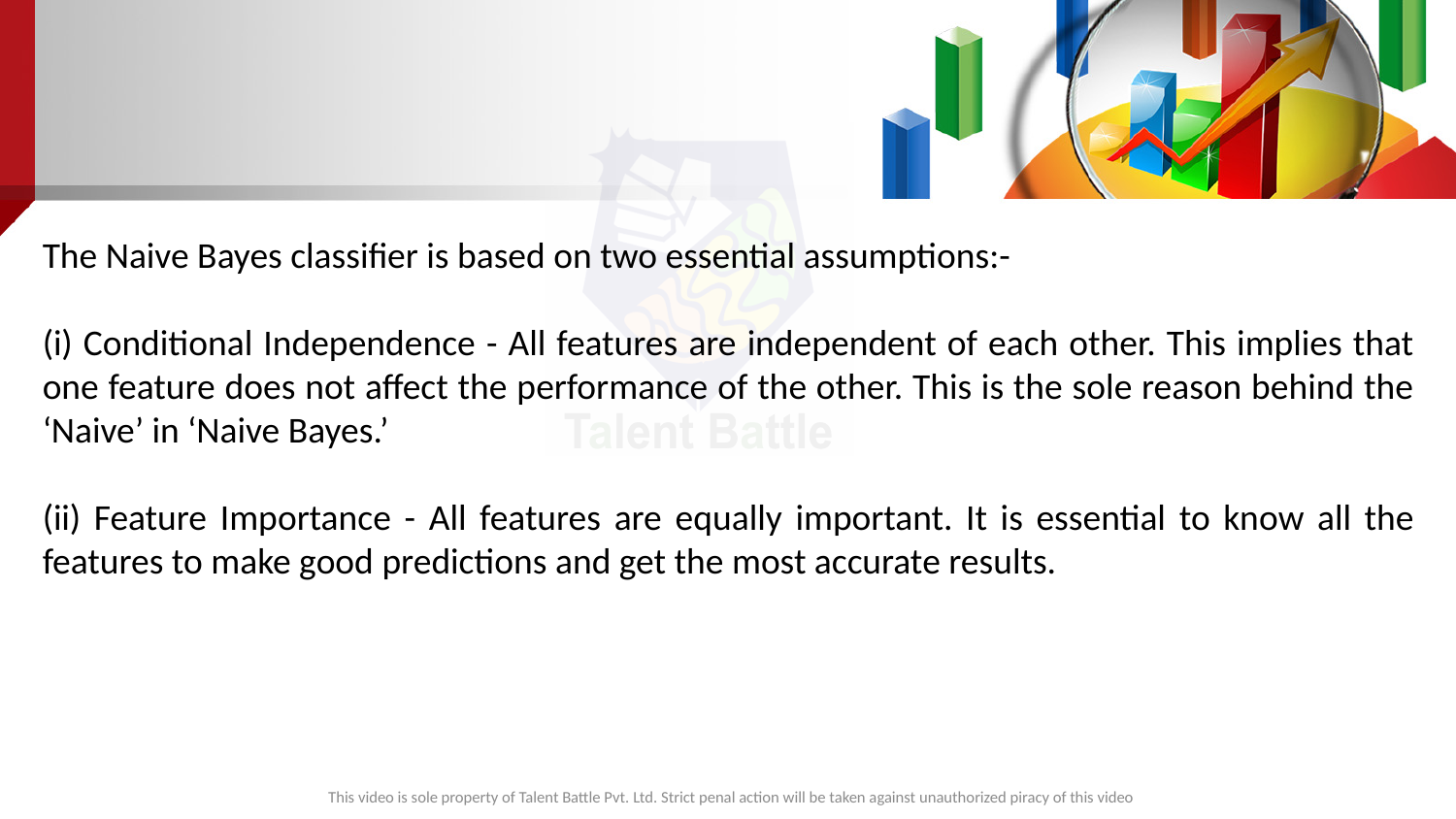

The Naive Bayes classifier is based on two essential assumptions:-

(i) Conditional Independence - All features are independent of each other. This implies that one feature does not affect the performance of the other. This is the sole reason behind the ‘Naive’ in ‘Naive Bayes.’

(ii) Feature Importance - All features are equally important. It is essential to know all the features to make good predictions and get the most accurate results.

This video is sole property of Talent Battle Pvt. Ltd. Strict penal action will be taken against unauthorized piracy of this video